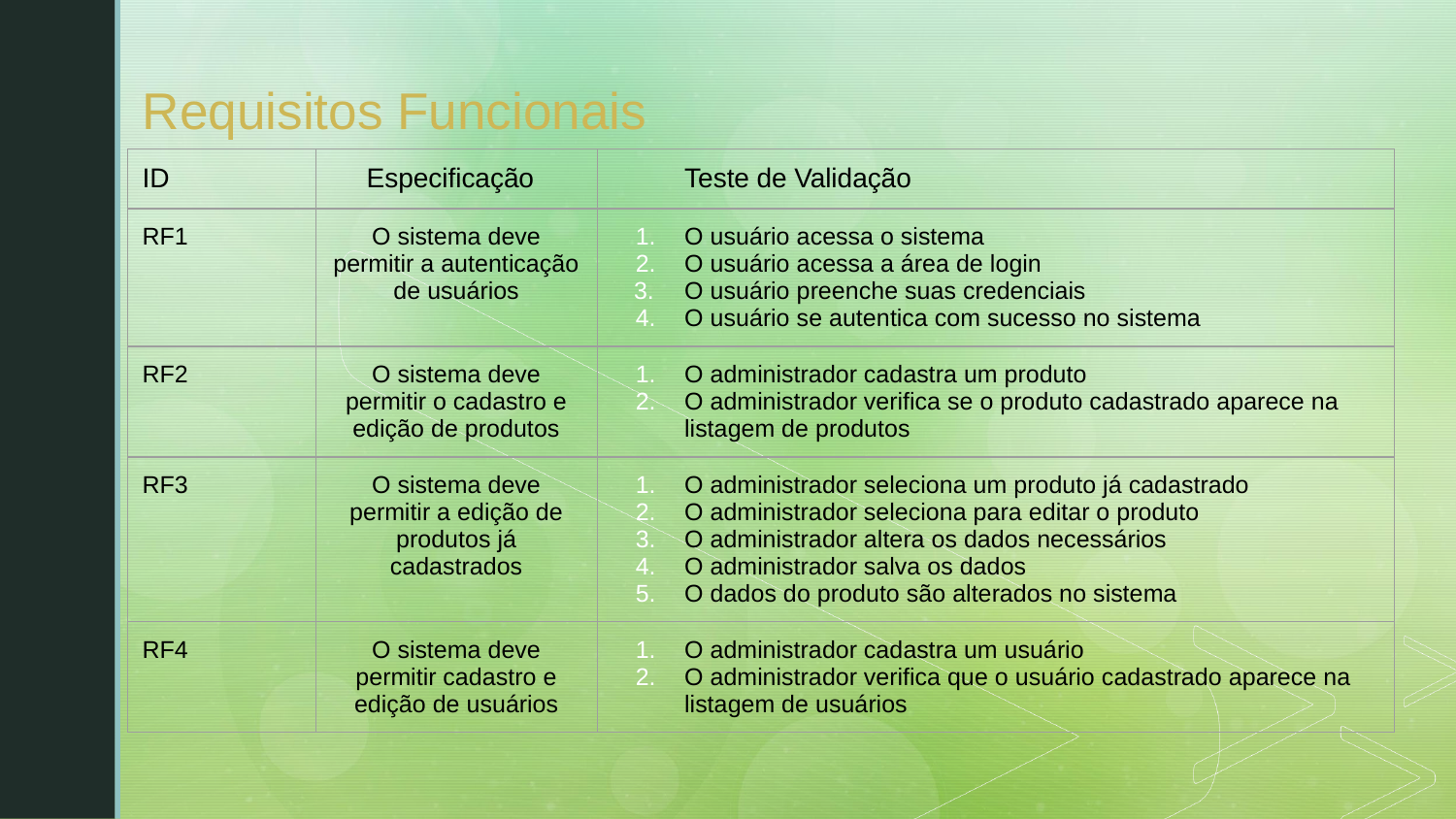

# Requisitos Funcionais
| ID | Especificação | Teste de Validação |
| --- | --- | --- |
| RF1 | O sistema deve permitir a autenticação de usuários | O usuário acessa o sistema O usuário acessa a área de login O usuário preenche suas credenciais O usuário se autentica com sucesso no sistema |
| RF2 | O sistema deve permitir o cadastro e edição de produtos | O administrador cadastra um produto O administrador verifica se o produto cadastrado aparece na listagem de produtos |
| RF3 | O sistema deve permitir a edição de produtos já cadastrados | O administrador seleciona um produto já cadastrado O administrador seleciona para editar o produto O administrador altera os dados necessários O administrador salva os dados O dados do produto são alterados no sistema |
| RF4 | O sistema deve permitir cadastro e edição de usuários | O administrador cadastra um usuário O administrador verifica que o usuário cadastrado aparece na listagem de usuários |